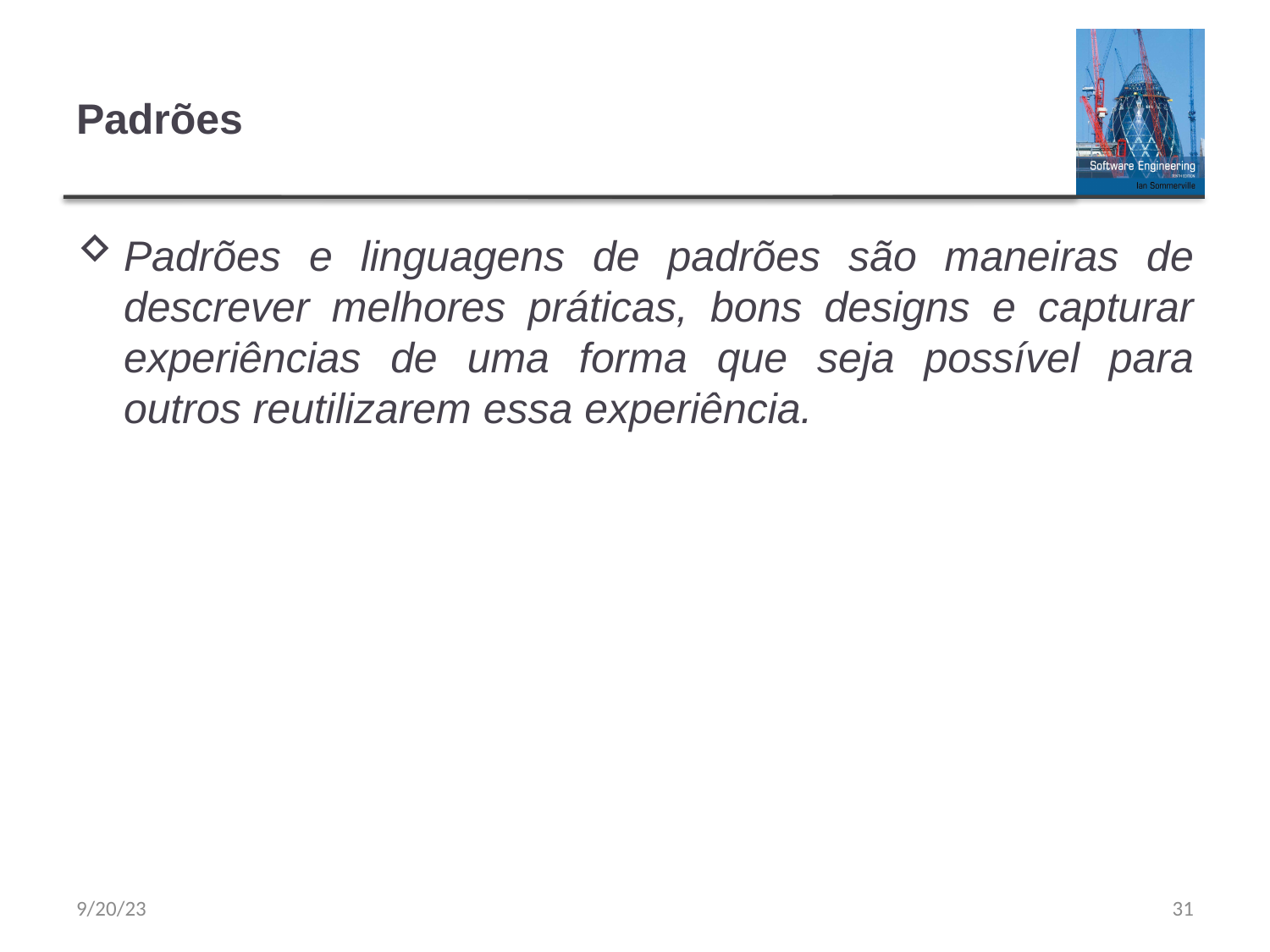

# Padrões
Padrões e linguagens de padrões são maneiras de descrever melhores práticas, bons designs e capturar experiências de uma forma que seja possível para outros reutilizarem essa experiência.

9/20/23
31